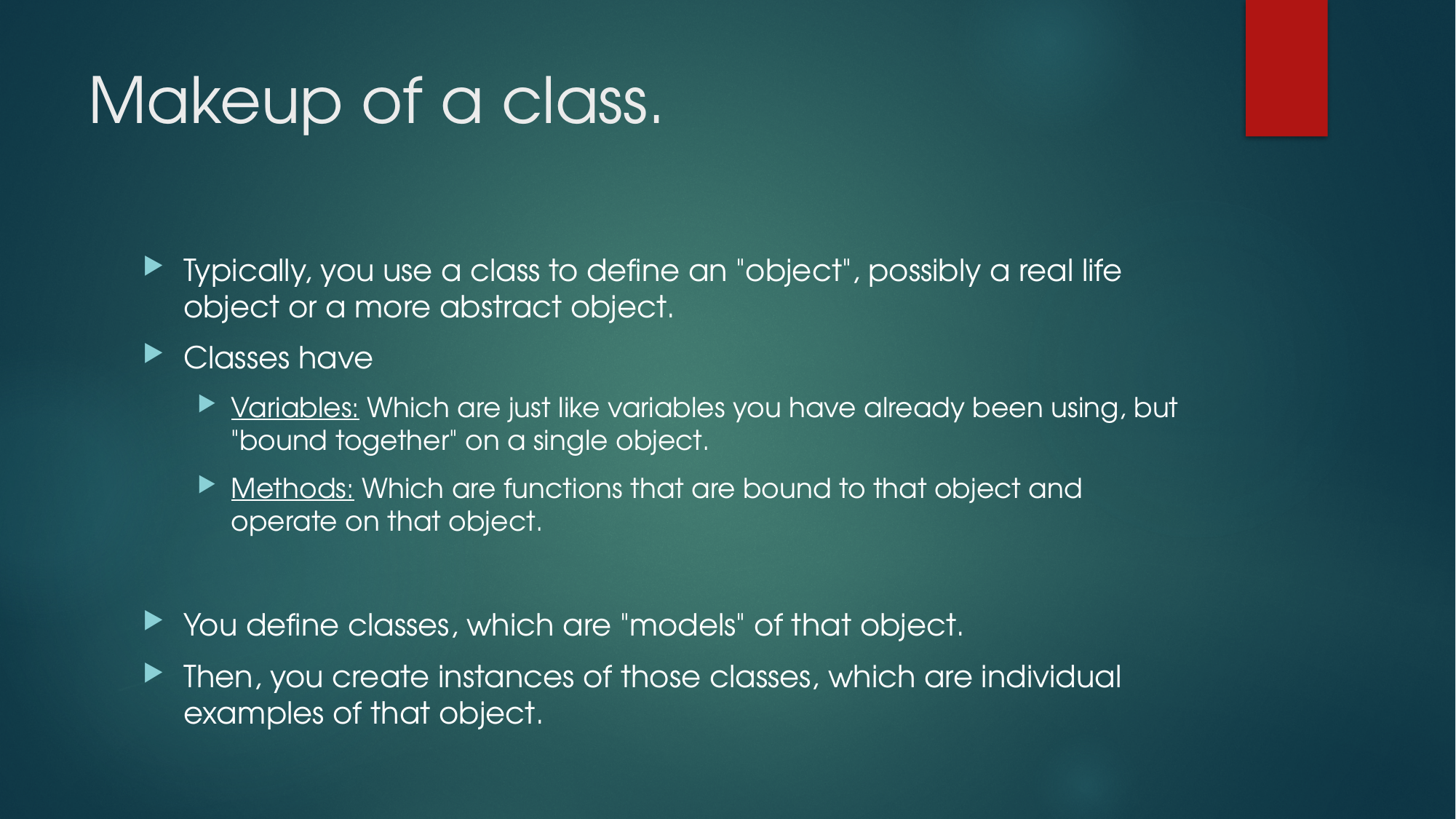

# Makeup of a class.
Typically, you use a class to define an "object", possibly a real life object or a more abstract object.
Classes have
Variables: Which are just like variables you have already been using, but "bound together" on a single object.
Methods: Which are functions that are bound to that object and operate on that object.

You define classes, which are "models" of that object.
Then, you create instances of those classes, which are individual examples of that object.